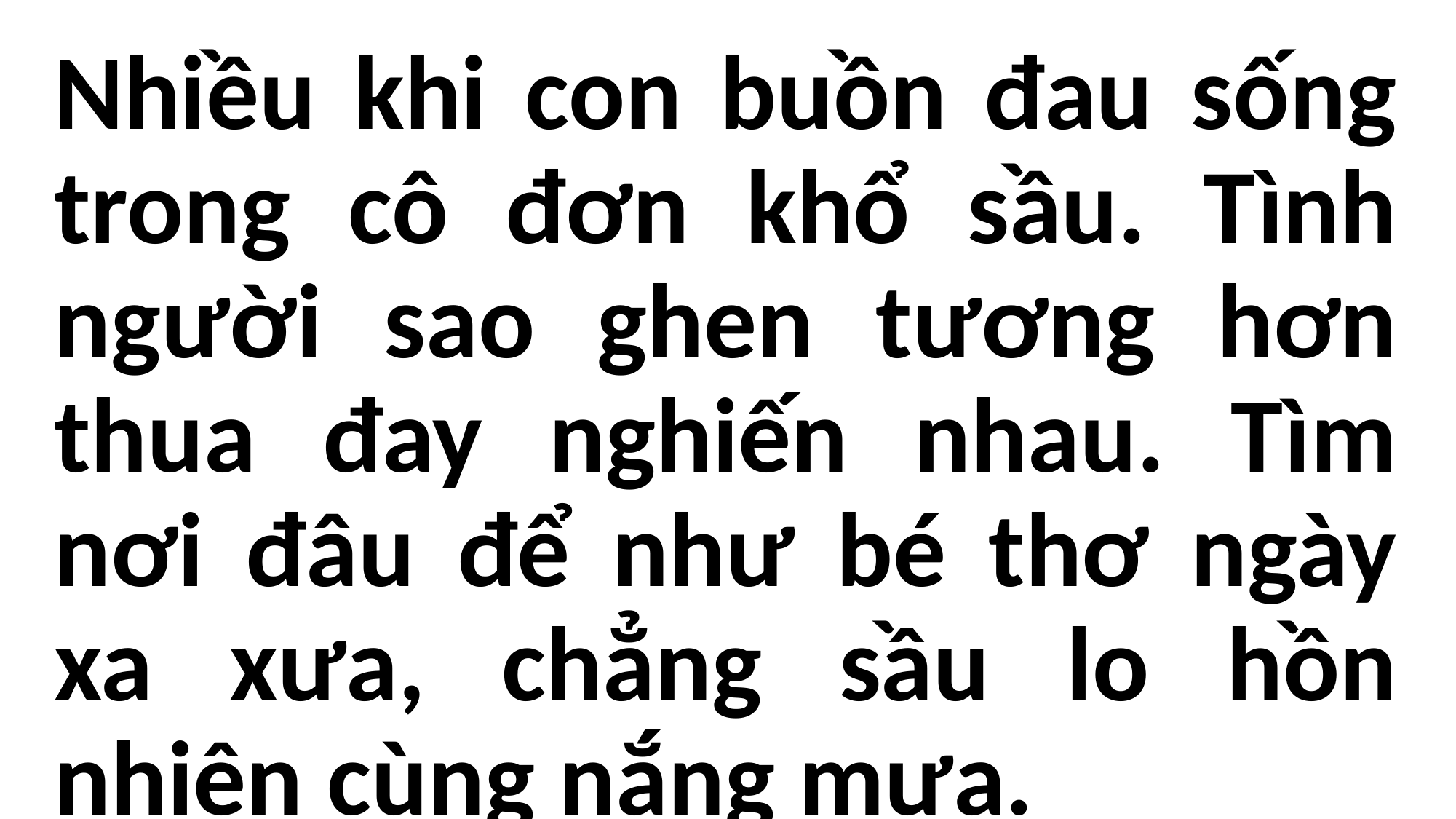

Nhiều khi con buồn đau sống trong cô đơn khổ sầu. Tình người sao ghen tương hơn thua đay nghiến nhau. Tìm nơi đâu để như bé thơ ngày xa xưa, chẳng sầu lo hồn nhiên cùng nắng mưa.